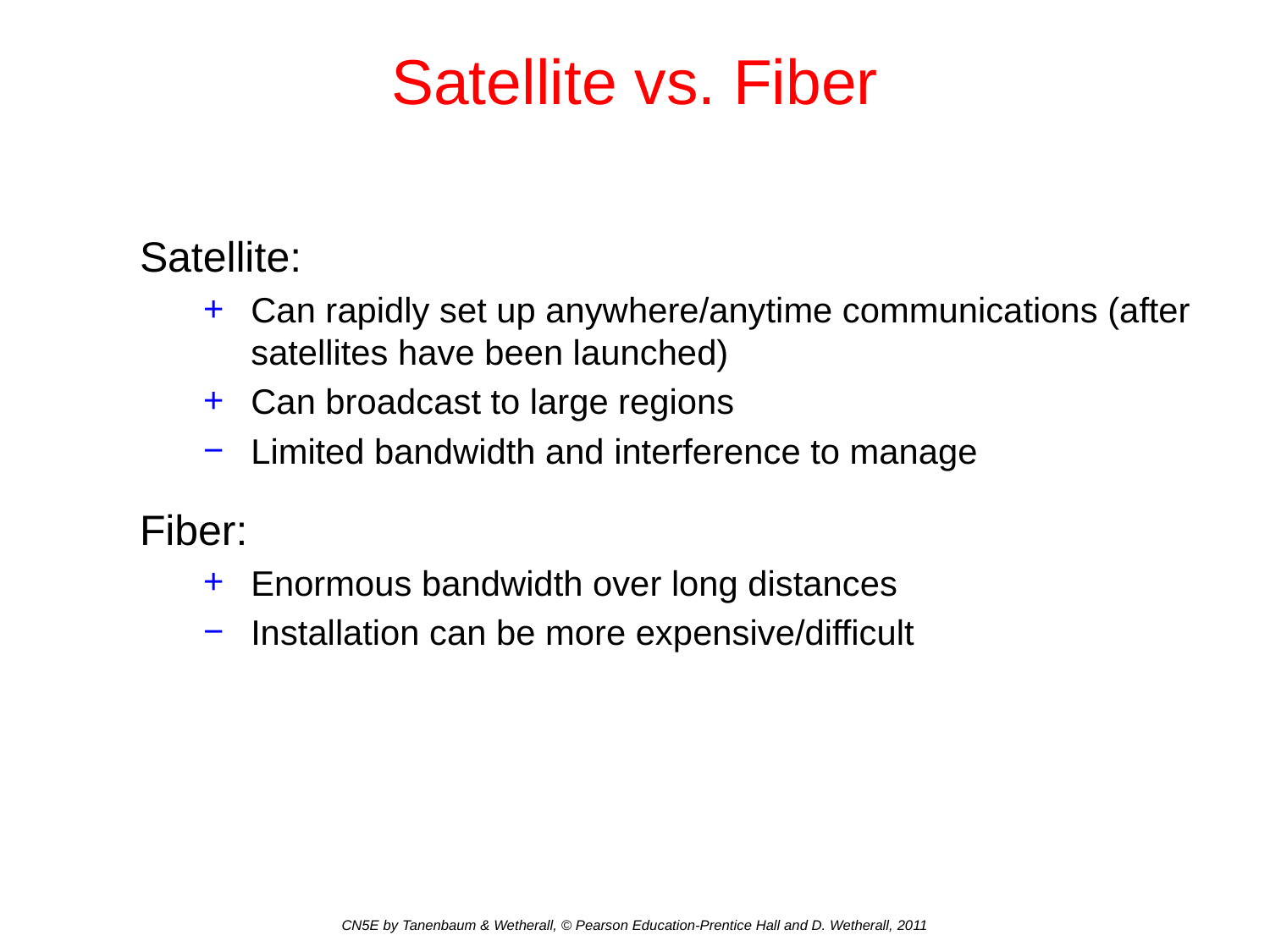

# Satellite vs. Fiber
Satellite:
Can rapidly set up anywhere/anytime communications (after satellites have been launched)
Can broadcast to large regions
Limited bandwidth and interference to manage
Fiber:
Enormous bandwidth over long distances
Installation can be more expensive/difficult

CN5E by Tanenbaum & Wetherall, © Pearson Education-Prentice Hall and D. Wetherall, 2011